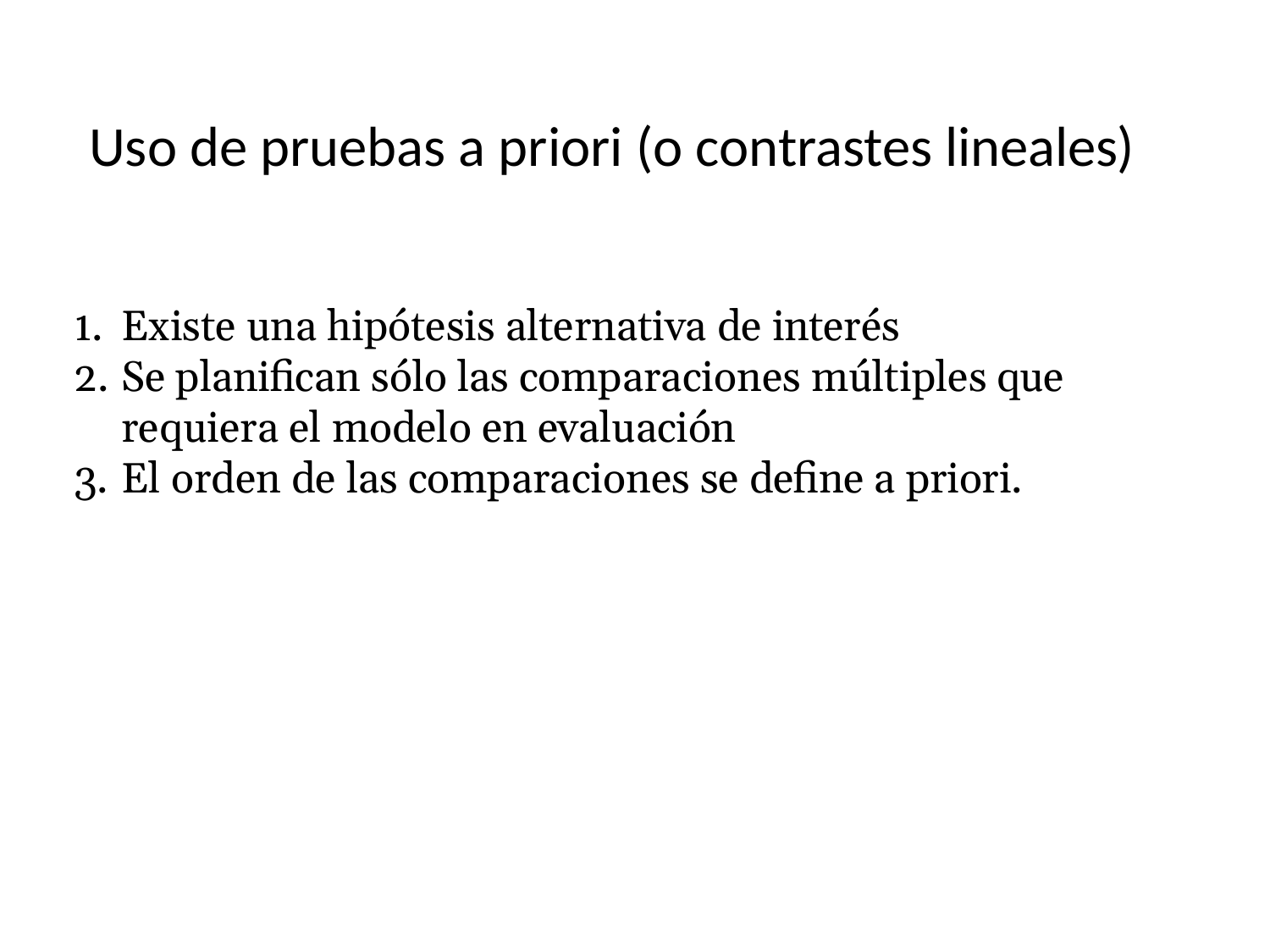

# Uso de pruebas a priori (o contrastes lineales)
Existe una hipótesis alternativa de interés
Se planifican sólo las comparaciones múltiples que requiera el modelo en evaluación
El orden de las comparaciones se define a priori.